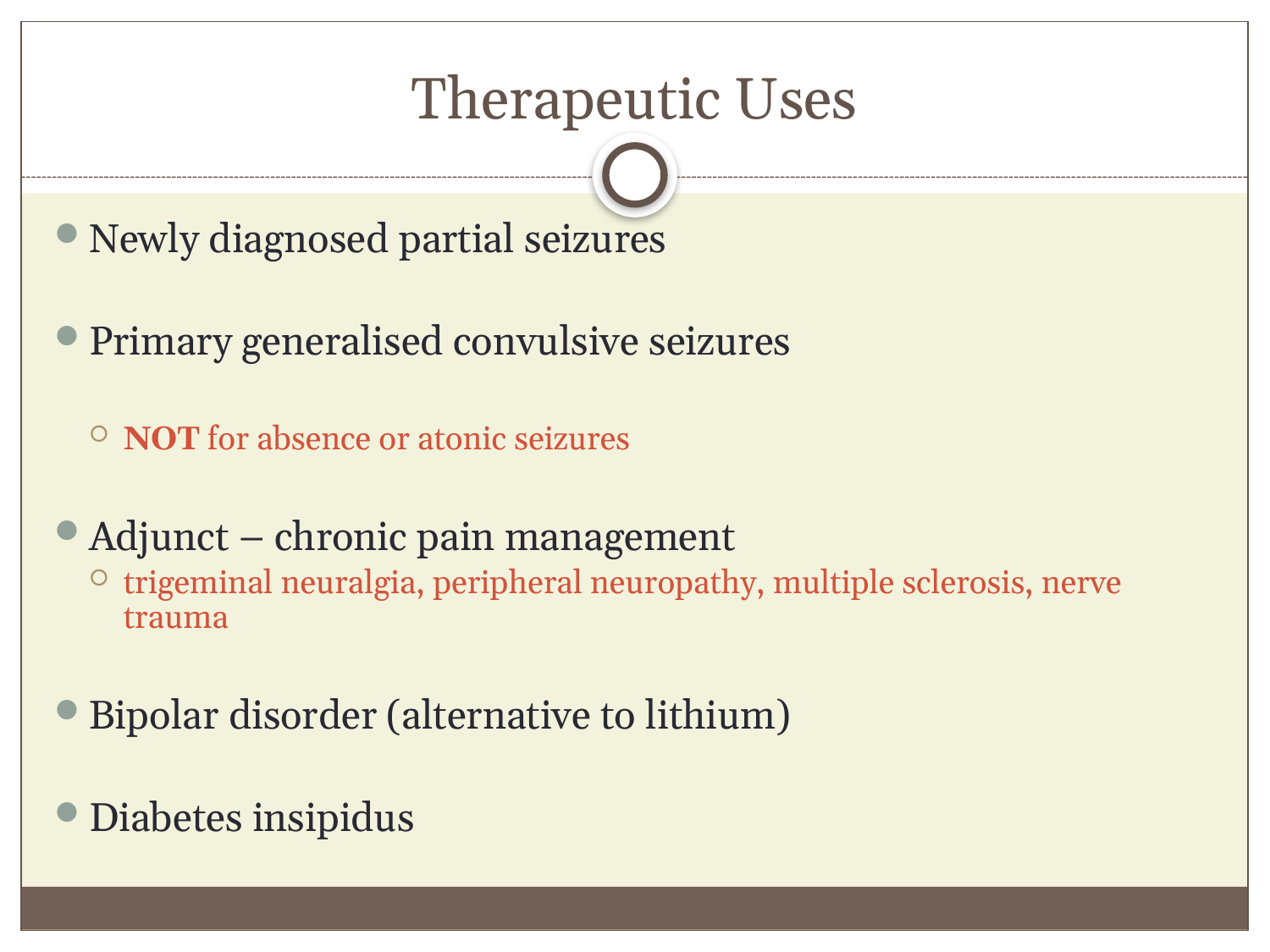

# Therapeutic Uses
Newly diagnosed partial seizures

Primary generalised convulsive seizures

NOT for absence or atonic seizures

Adjunct – chronic pain management
trigeminal neuralgia, peripheral neuropathy, multiple sclerosis, nerve trauma

Bipolar disorder (alternative to lithium)

Diabetes insipidus